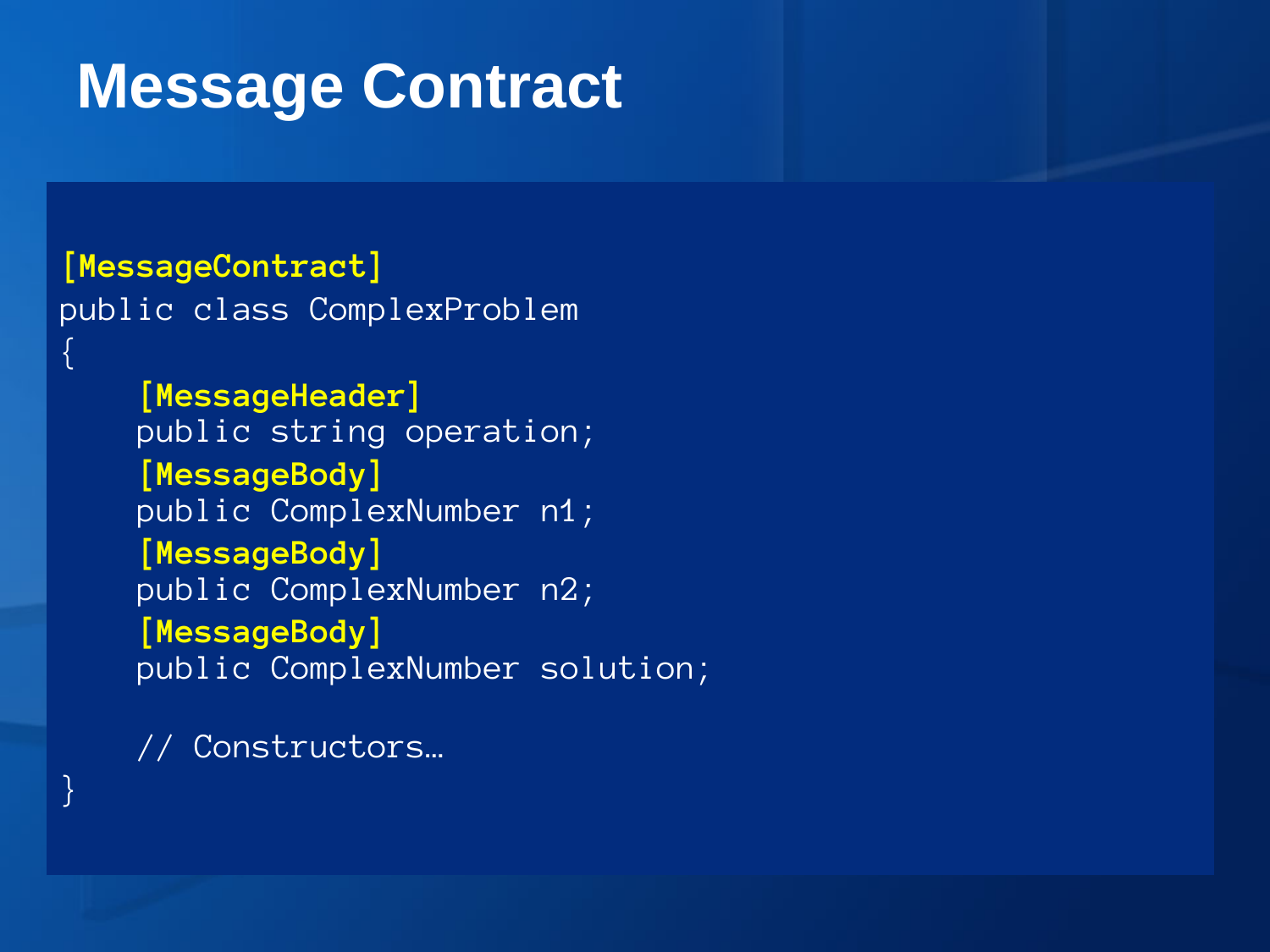

# Message Contract
[MessageContract]
public class ComplexProblem
{
    [MessageHeader]
    public string operation;
    [MessageBody]
    public ComplexNumber n1;
    [MessageBody]
    public ComplexNumber n2;
    [MessageBody]
    public ComplexNumber solution;
    // Constructors…
}